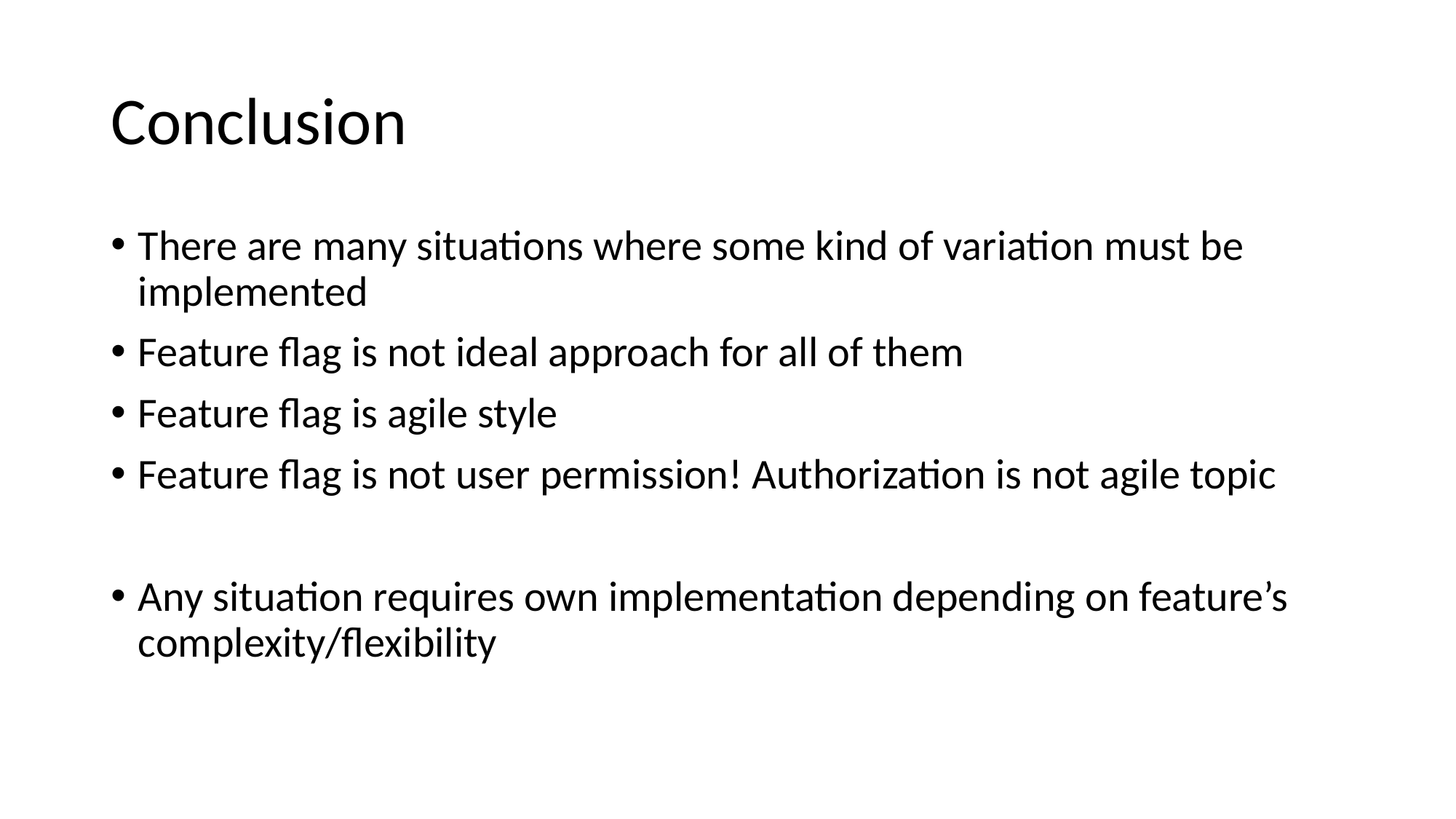

# Conclusion
There are many situations where some kind of variation must be implemented
Feature flag is not ideal approach for all of them
Feature flag is agile style
Feature flag is not user permission! Authorization is not agile topic

Any situation requires own implementation depending on feature’s complexity/flexibility